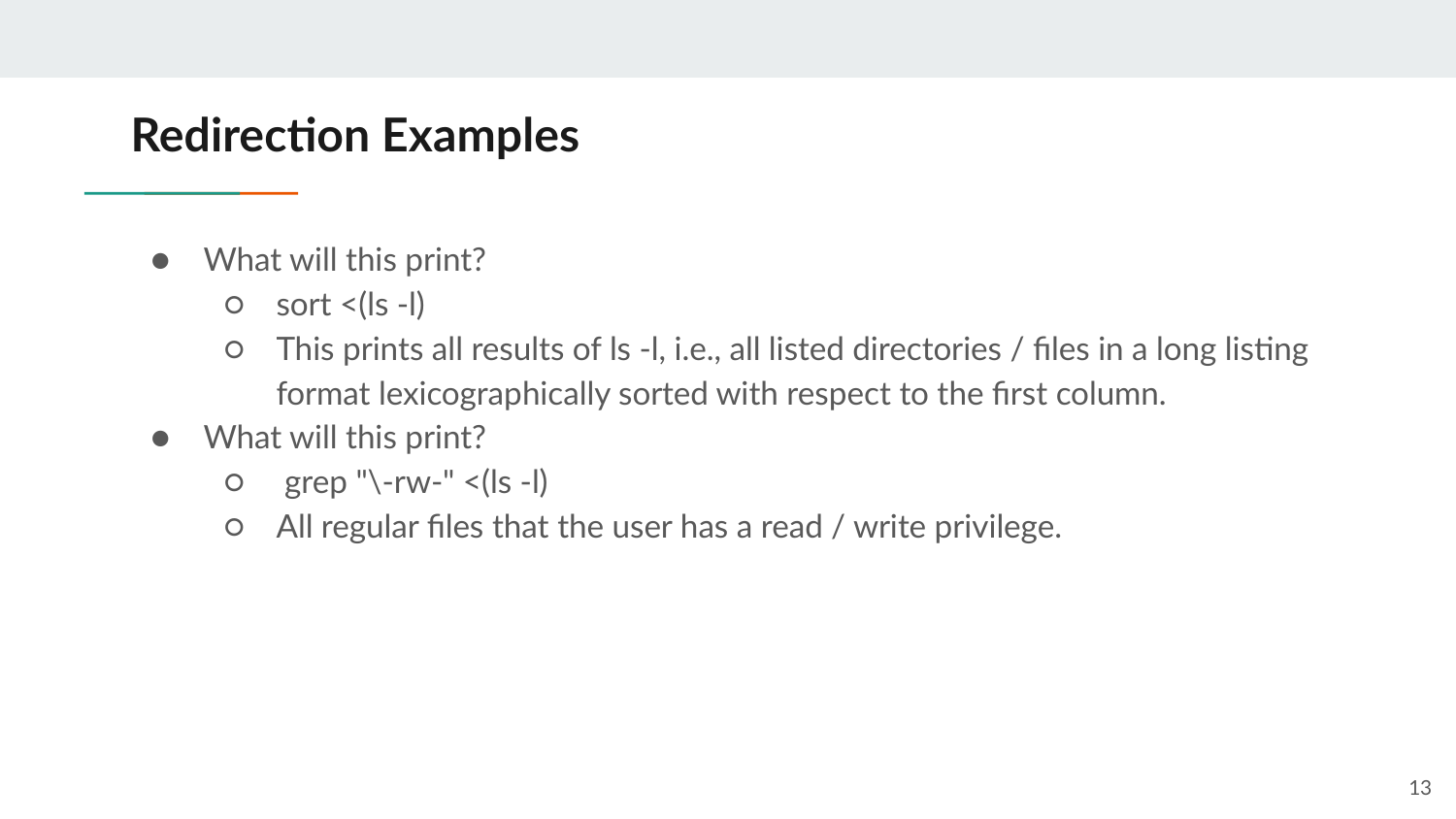

# Redirection Examples
What will this print?
sort <(ls -l)
This prints all results of ls -l, i.e., all listed directories / files in a long listing format lexicographically sorted with respect to the first column.
What will this print?
 grep "\-rw-" <(ls -l)
All regular files that the user has a read / write privilege.
13